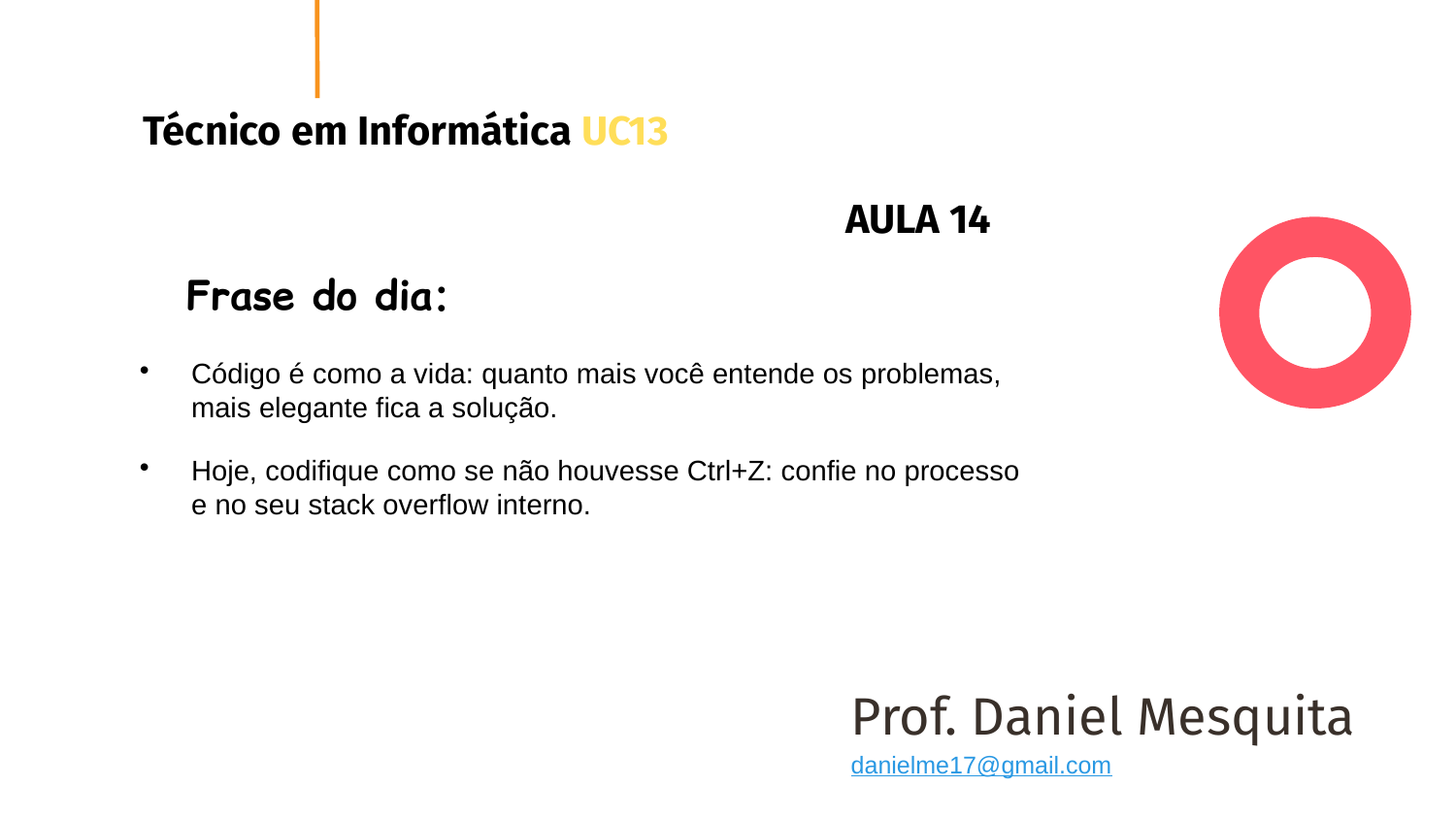

# Técnico em Informática UC13
AULA 14
Frase do dia:
Código é como a vida: quanto mais você entende os problemas, mais elegante fica a solução.
Hoje, codifique como se não houvesse Ctrl+Z: confie no processo e no seu stack overflow interno.
Prof. Daniel Mesquita         danielme17@gmail.com